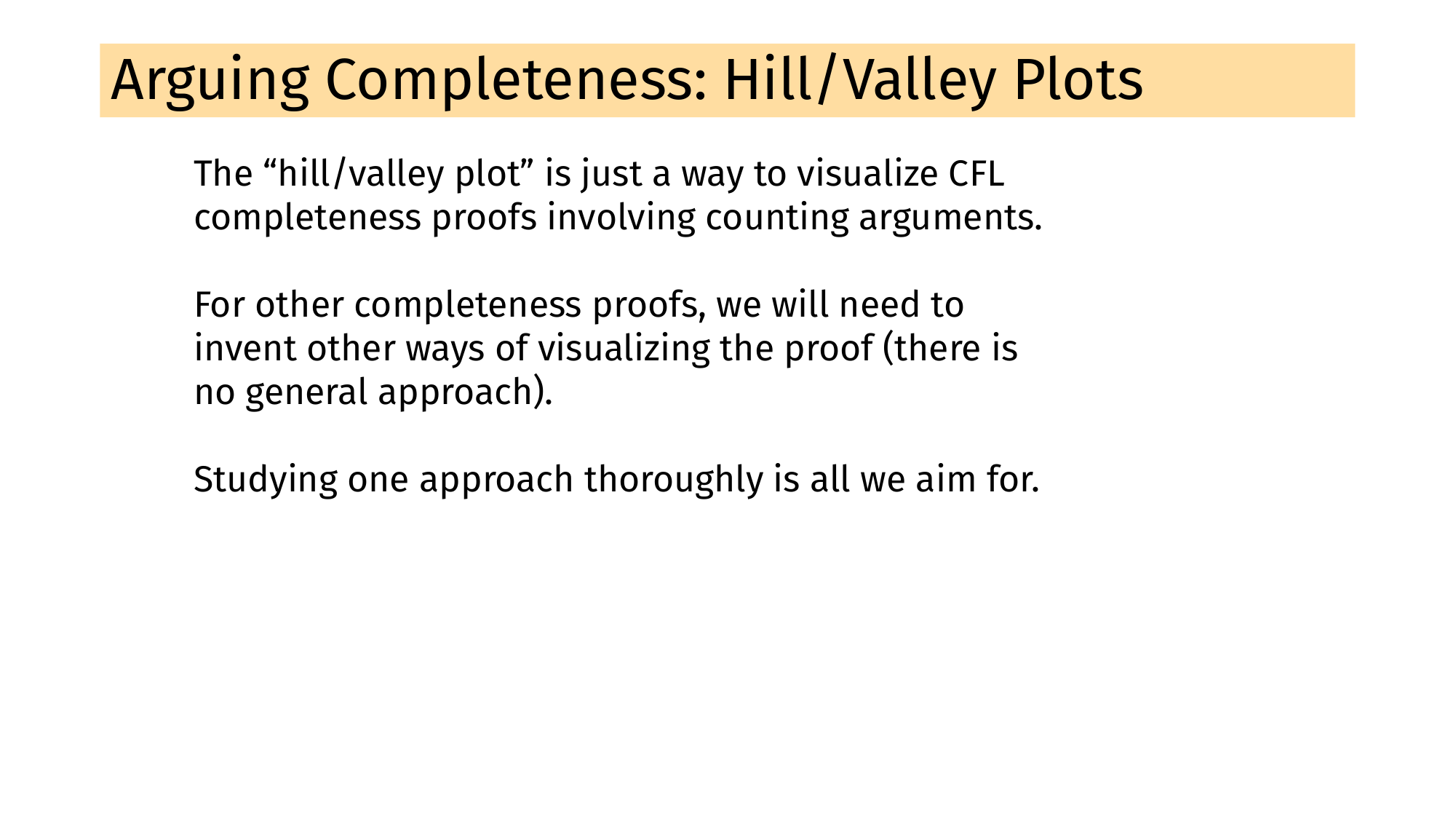

# Arguing Completeness: Hill/Valley Plots
The “hill/valley plot” is just a way to visualize CFL completeness proofs involving counting arguments.

For other completeness proofs, we will need to invent other ways of visualizing the proof (there is no general approach).

Studying one approach thoroughly is all we aim for.